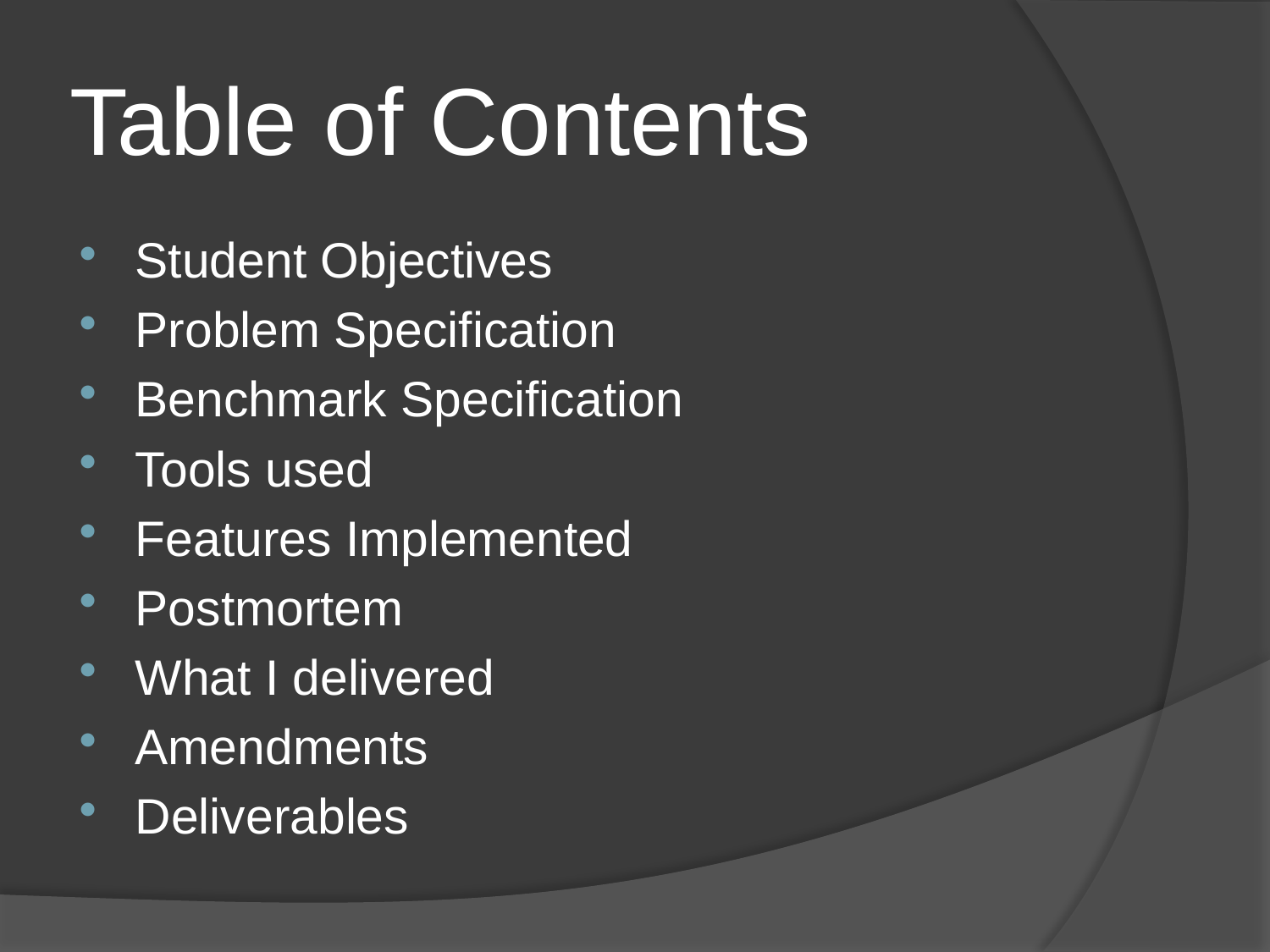

# Table of Contents
Student Objectives
Problem Specification
Benchmark Specification
Tools used
Features Implemented
Postmortem
What I delivered
Amendments
Deliverables